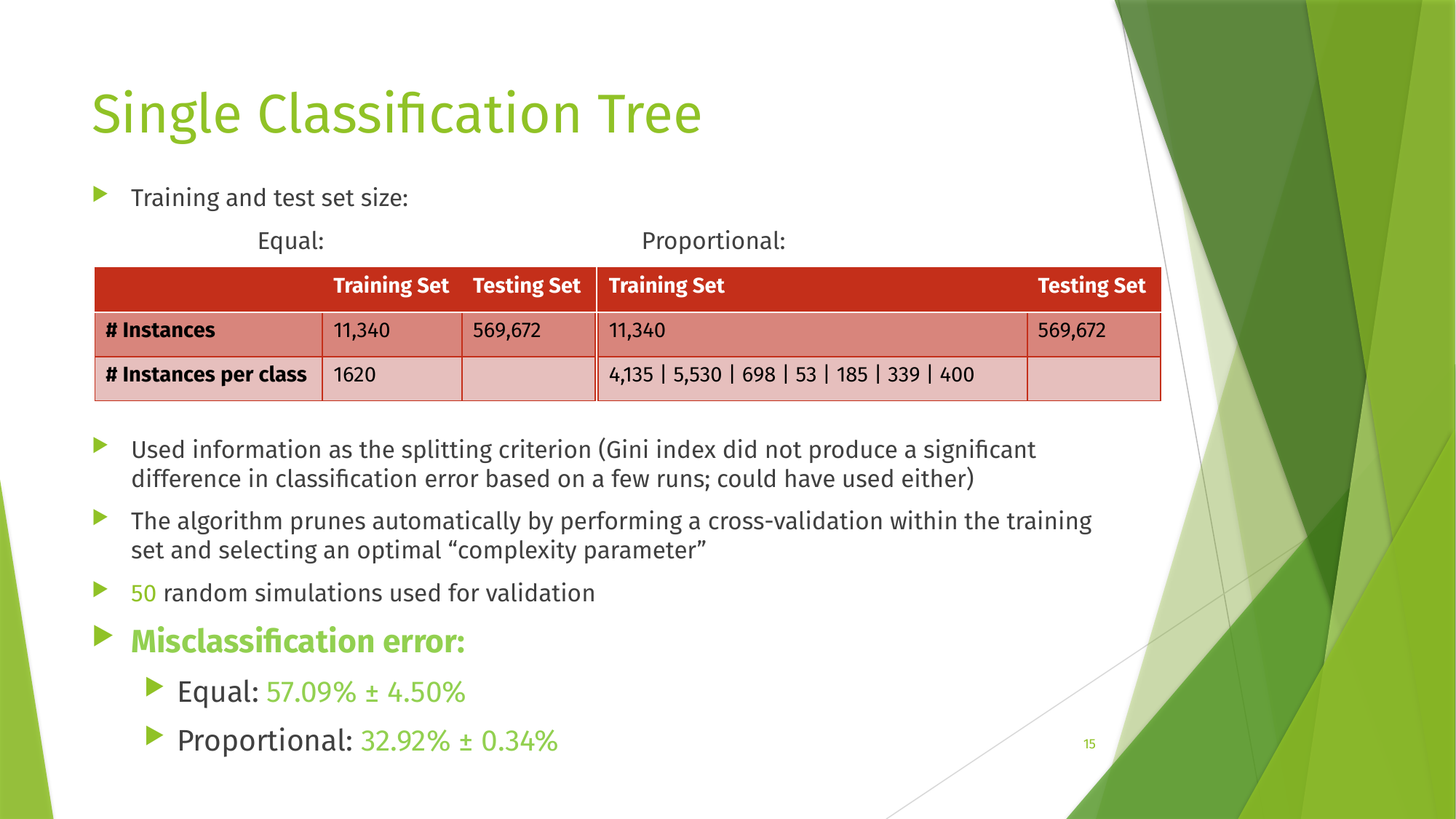

# Single Classification Tree
Training and test set size:
                          Equal:                                                  Proportional:

Used information as the splitting criterion (Gini index did not produce a significant difference in classification error based on a few runs; could have used either)
The algorithm prunes automatically by performing a cross-validation within the training set and selecting an optimal “complexity parameter”
50 random simulations used for validation
Misclassification error:
Equal: 57.09% ± 4.50%
Proportional: 32.92% ± 0.34%

|  | Training Set | Testing Set |
| --- | --- | --- |
| # Instances | 11,340 | 569,672 |
| # Instances per class | 1620 |  |
| Training Set | Testing Set |
| --- | --- |
| 11,340 | 569,672 |
| 4,135 | 5,530 | 698 | 53 | 185 | 339 | 400 |  |
15